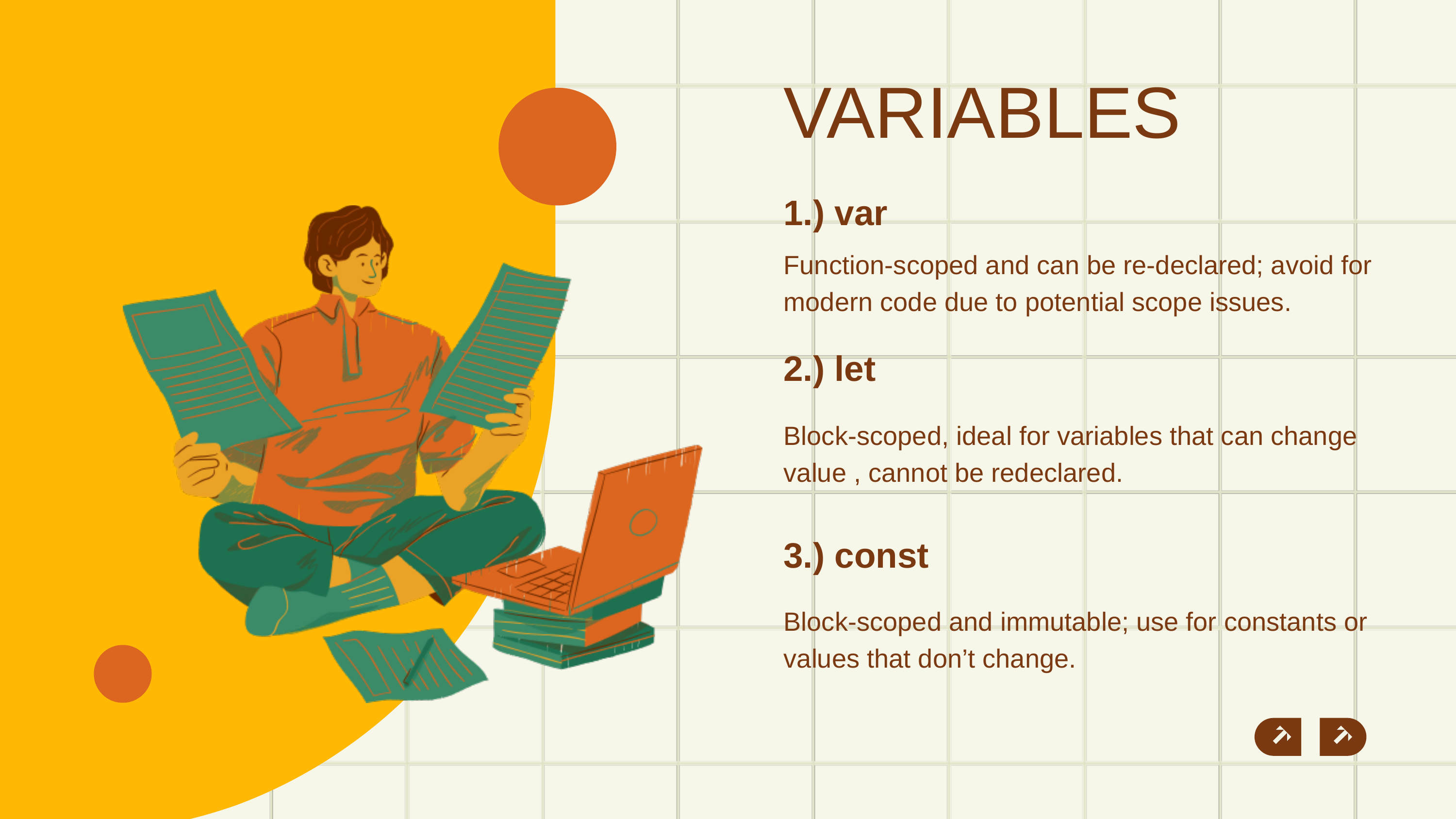

VARIABLES

1.) var

Function-scoped and can be re-declared; avoid for modern code due to potential scope issues.
2.) let
Block-scoped, ideal for variables that can change value , cannot be redeclared.
3.) const
Block-scoped and immutable; use for constants or values that don’t change.